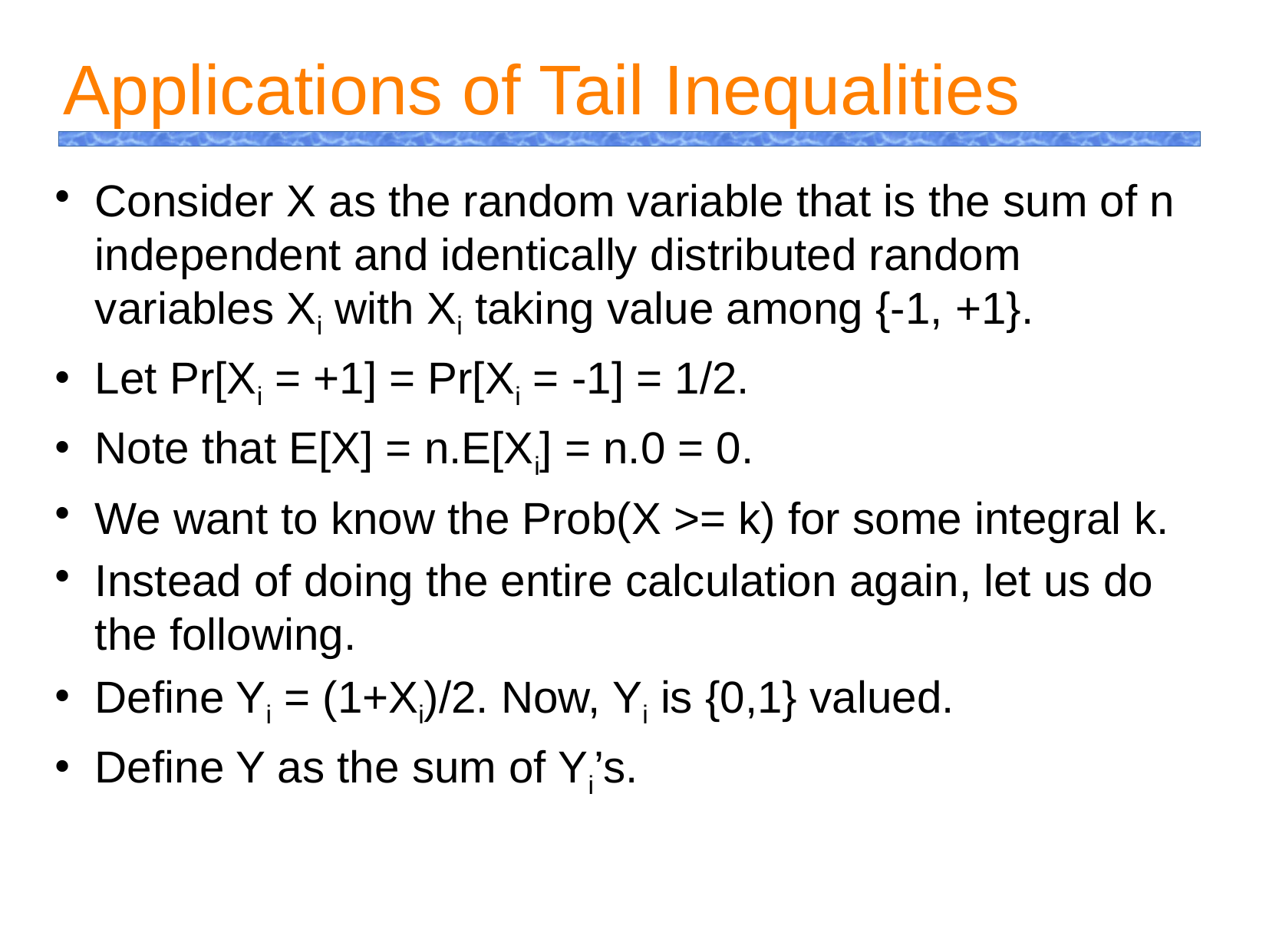

Applications of Tail Inequalities
Consider X as the random variable that is the sum of n independent and identically distributed random variables Xi with Xi taking value among {-1, +1}.
Let Pr[Xi = +1] = Pr[Xi = -1] = 1/2.
Note that E[X] = n.E[Xi] = n.0 = 0.
We want to know the Prob(X >= k) for some integral k.
Instead of doing the entire calculation again, let us do the following.
Define Yi = (1+Xi)/2. Now, Yi is {0,1} valued.
Define Y as the sum of Yi’s.